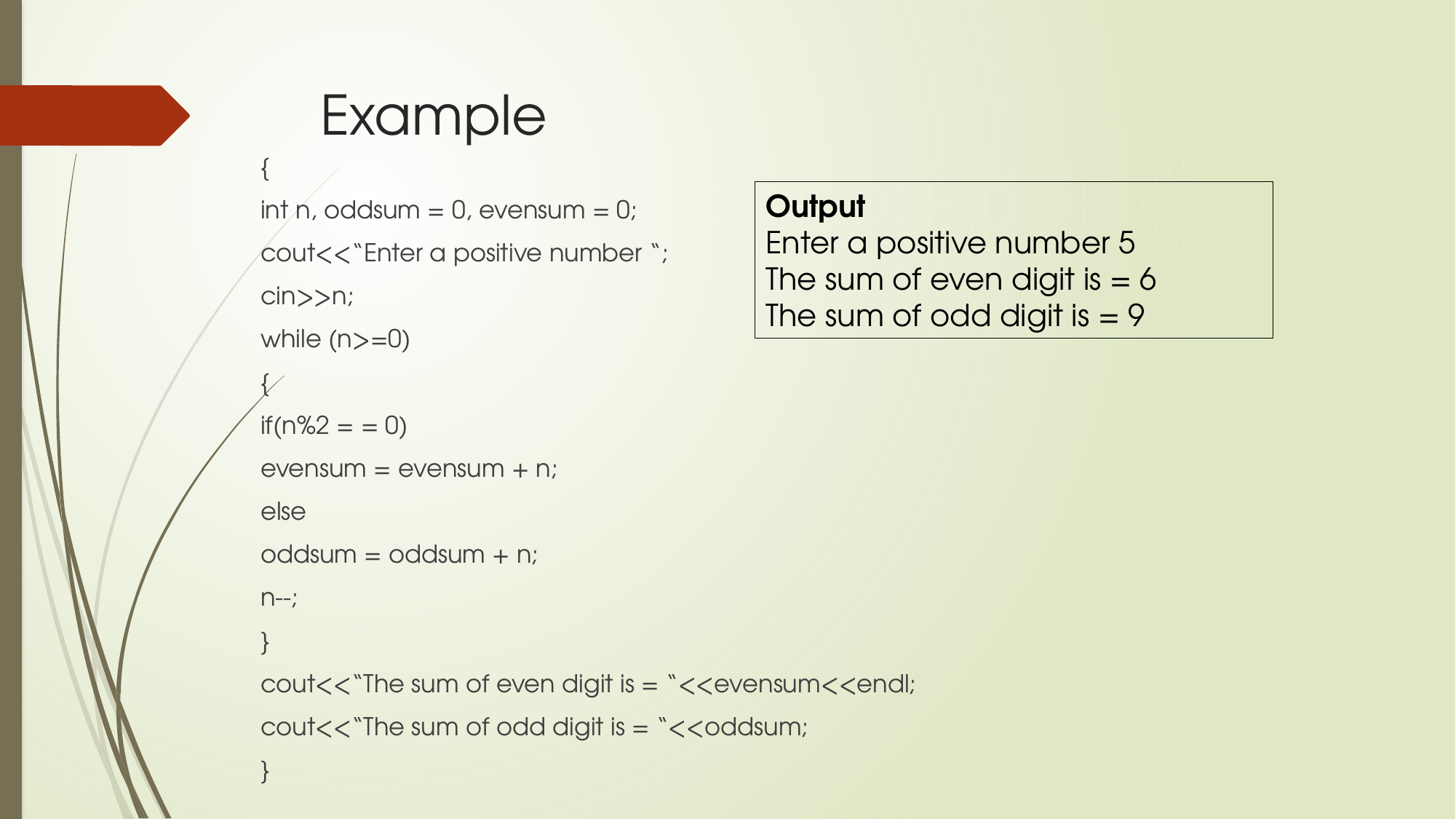

# Example
{
int n, oddsum = 0, evensum = 0;
cout<<“Enter a positive number “;
cin>>n;
while (n>=0)
{
	if(n%2 = = 0)
		evensum = evensum + n;
	else
		oddsum = oddsum + n;
	n--;
}
cout<<“The sum of even digit is = “<<evensum<<endl;
cout<<“The sum of odd digit is = “<<oddsum;
}

Output
Enter a positive number 5
The sum of even digit is = 6
The sum of odd digit is = 9